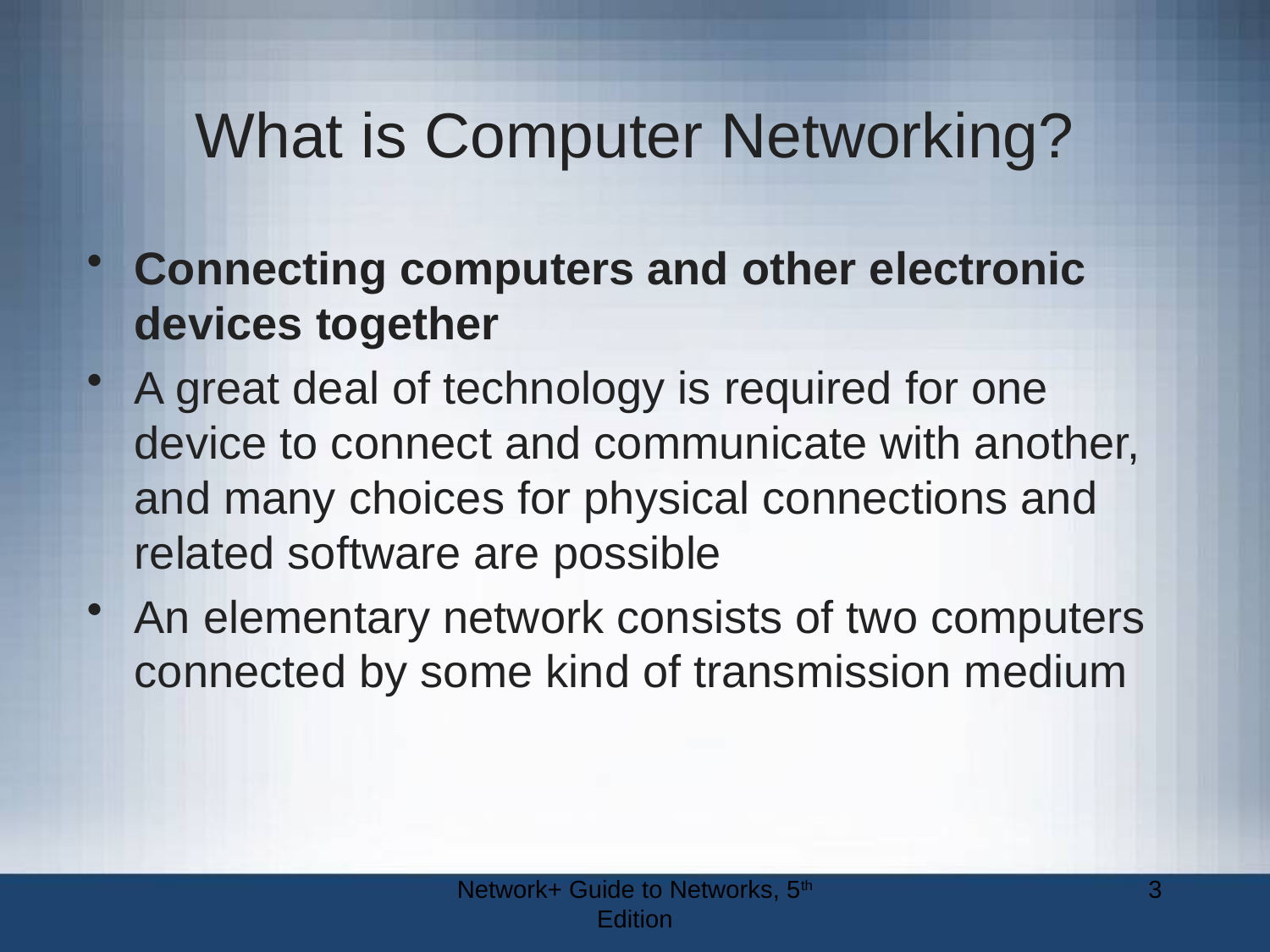

# What is Computer Networking?
Connecting computers and other electronic devices together
A great deal of technology is required for one device to connect and communicate with another, and many choices for physical connections and related software are possible
An elementary network consists of two computers connected by some kind of transmission medium

Network+ Guide to Networks, 5th Edition
3